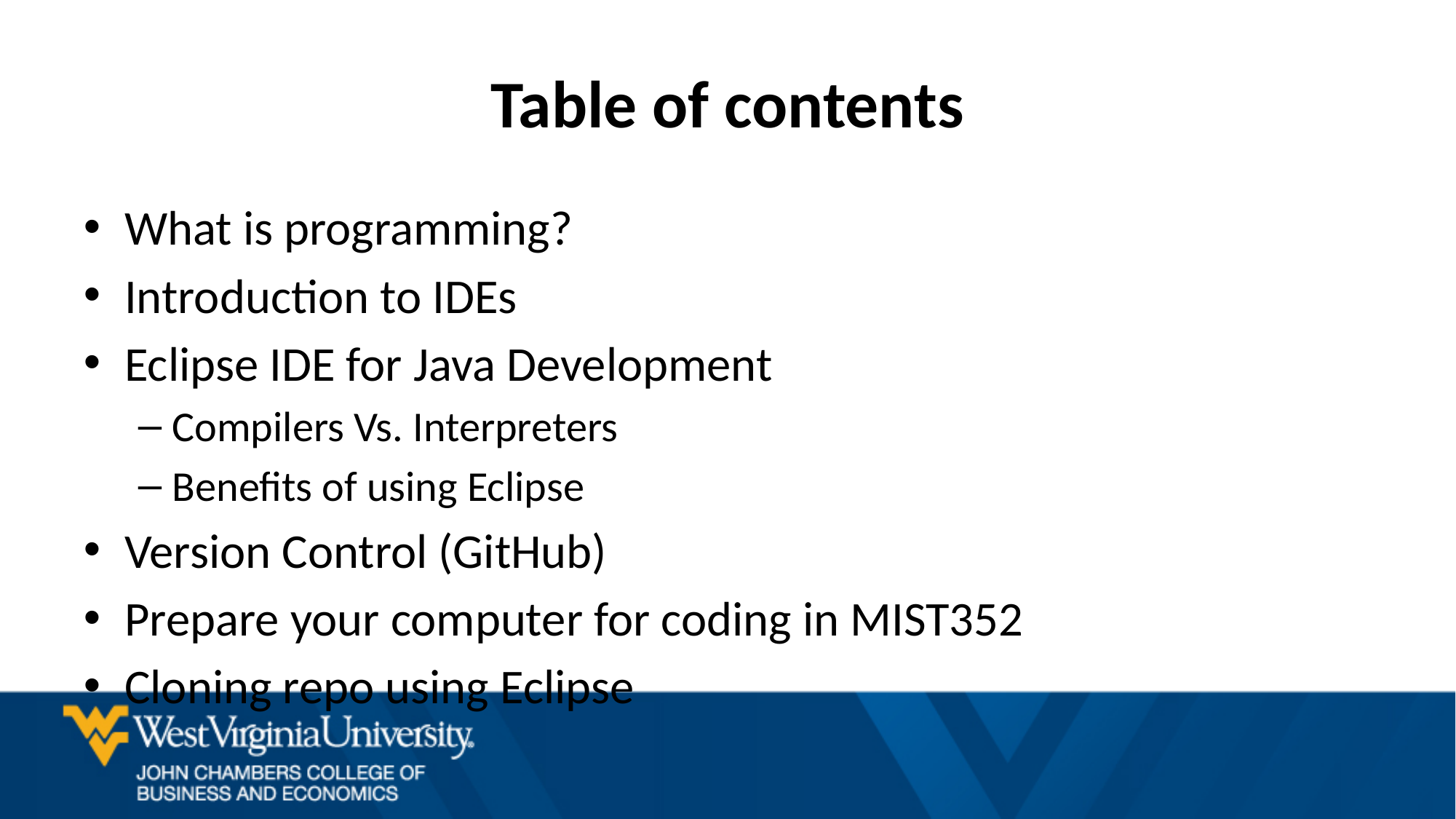

# Table of contents
What is programming?
Introduction to IDEs
Eclipse IDE for Java Development
Compilers Vs. Interpreters
Benefits of using Eclipse
Version Control (GitHub)
Prepare your computer for coding in MIST352
Cloning repo using Eclipse